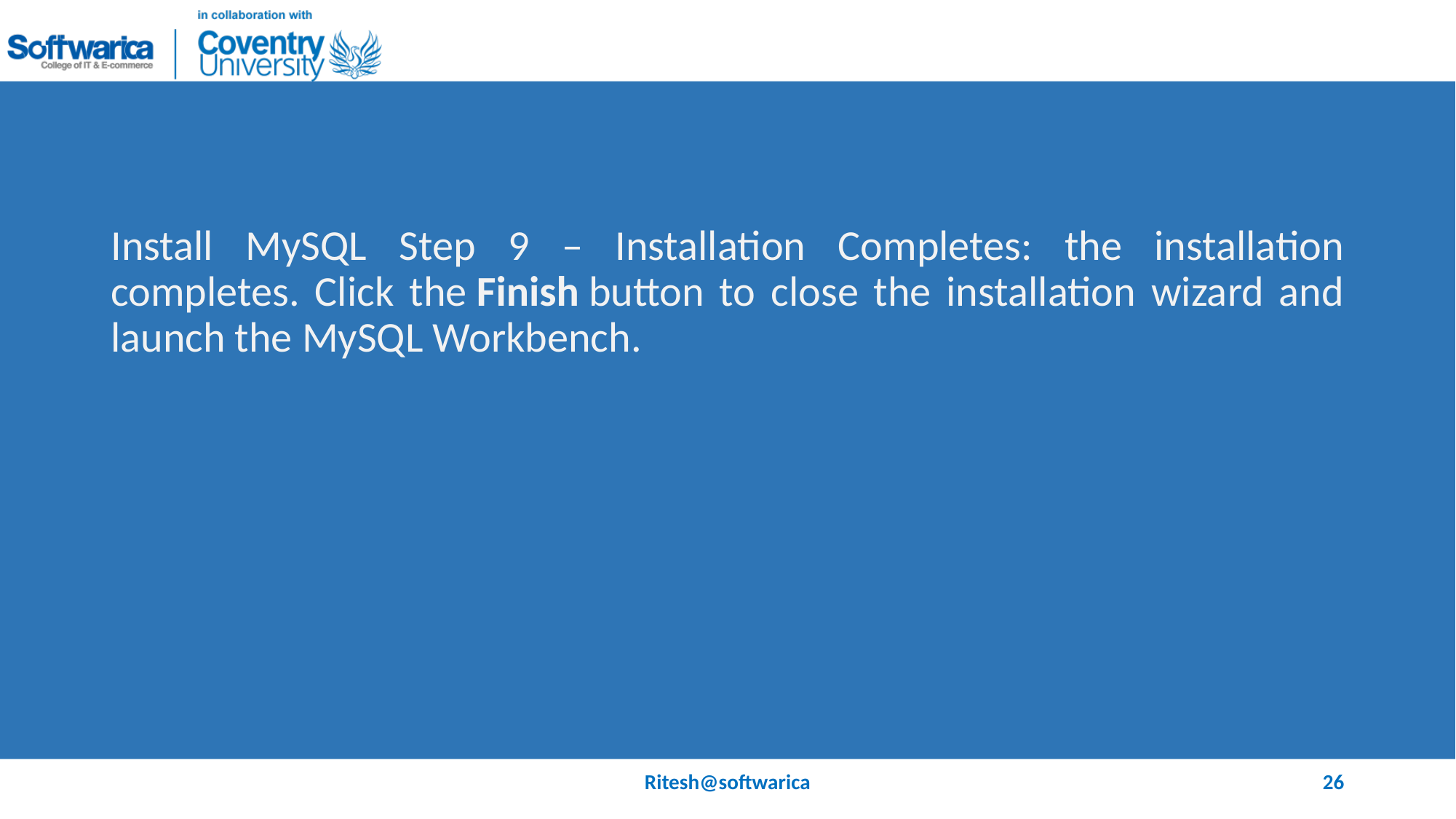

#
Install MySQL Step 9 – Installation Completes: the installation completes. Click the Finish button to close the installation wizard and launch the MySQL Workbench.
Ritesh@softwarica
26